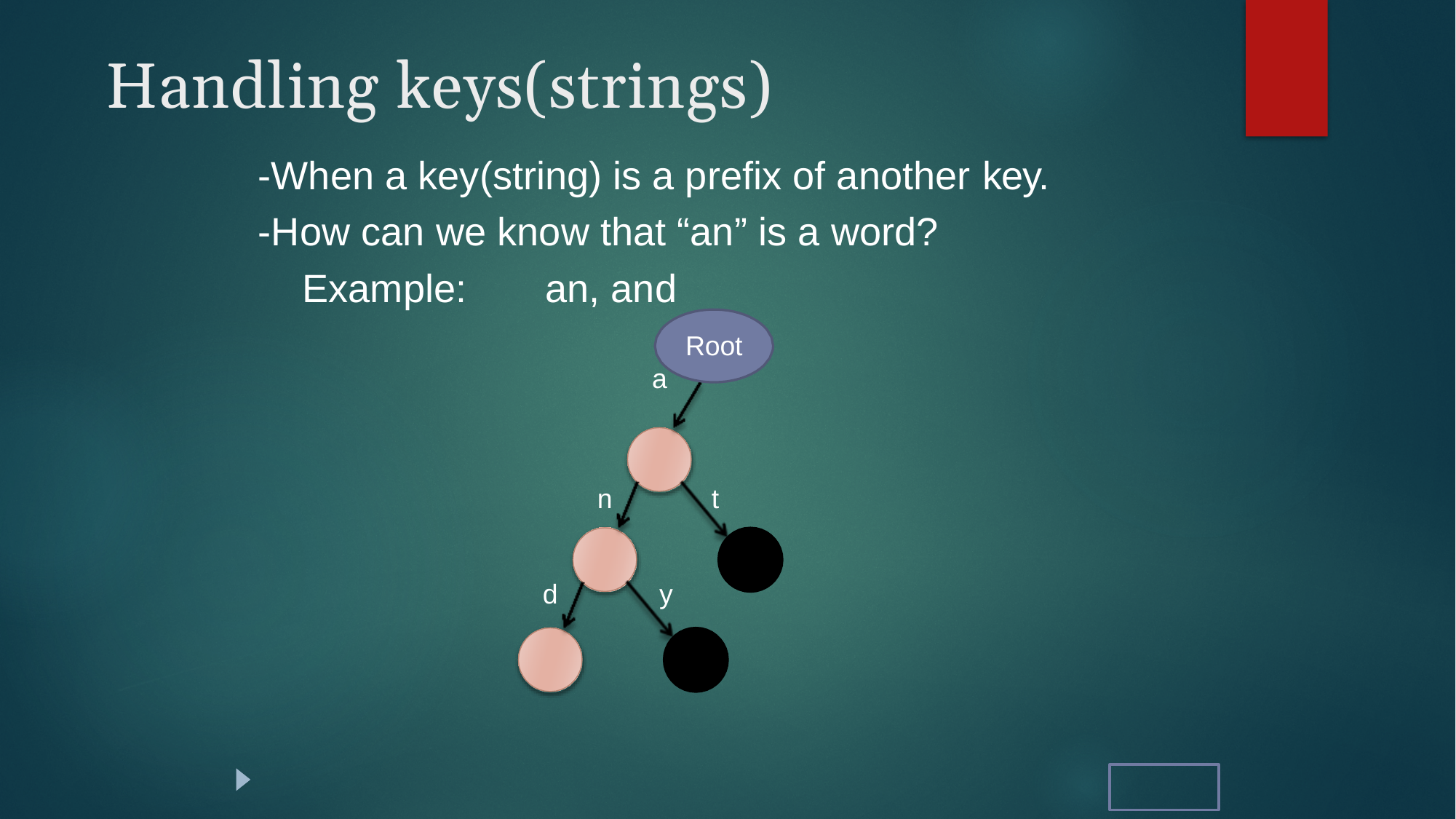

# Handling keys(strings)
-When a key(string) is a prefix of another key.
 -How can we know that “an” is a word?
Example:	an, and
Root
a

n

t

d
y